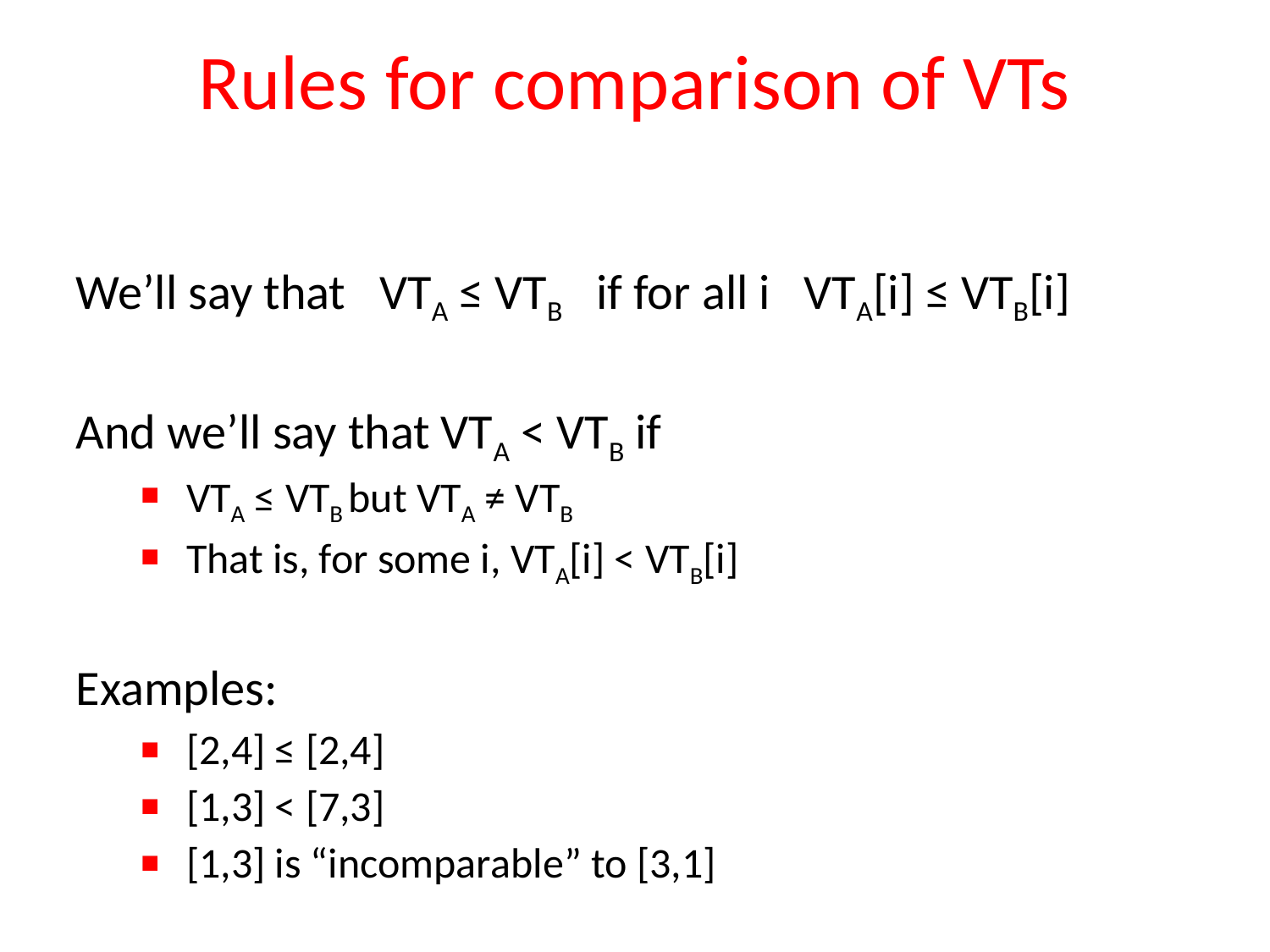

# Rules for comparison of VTs
We’ll say that   VTA ≤ VTB   if for all i   VTA[i] ≤ VTB[i]

And we’ll say that VTA < VTB if
VTA ≤ VTB but VTA ≠ VTB
That is, for some i, VTA[i] < VTB[i]

Examples:
[2,4] ≤ [2,4]
[1,3] < [7,3]
[1,3] is “incomparable” to [3,1]